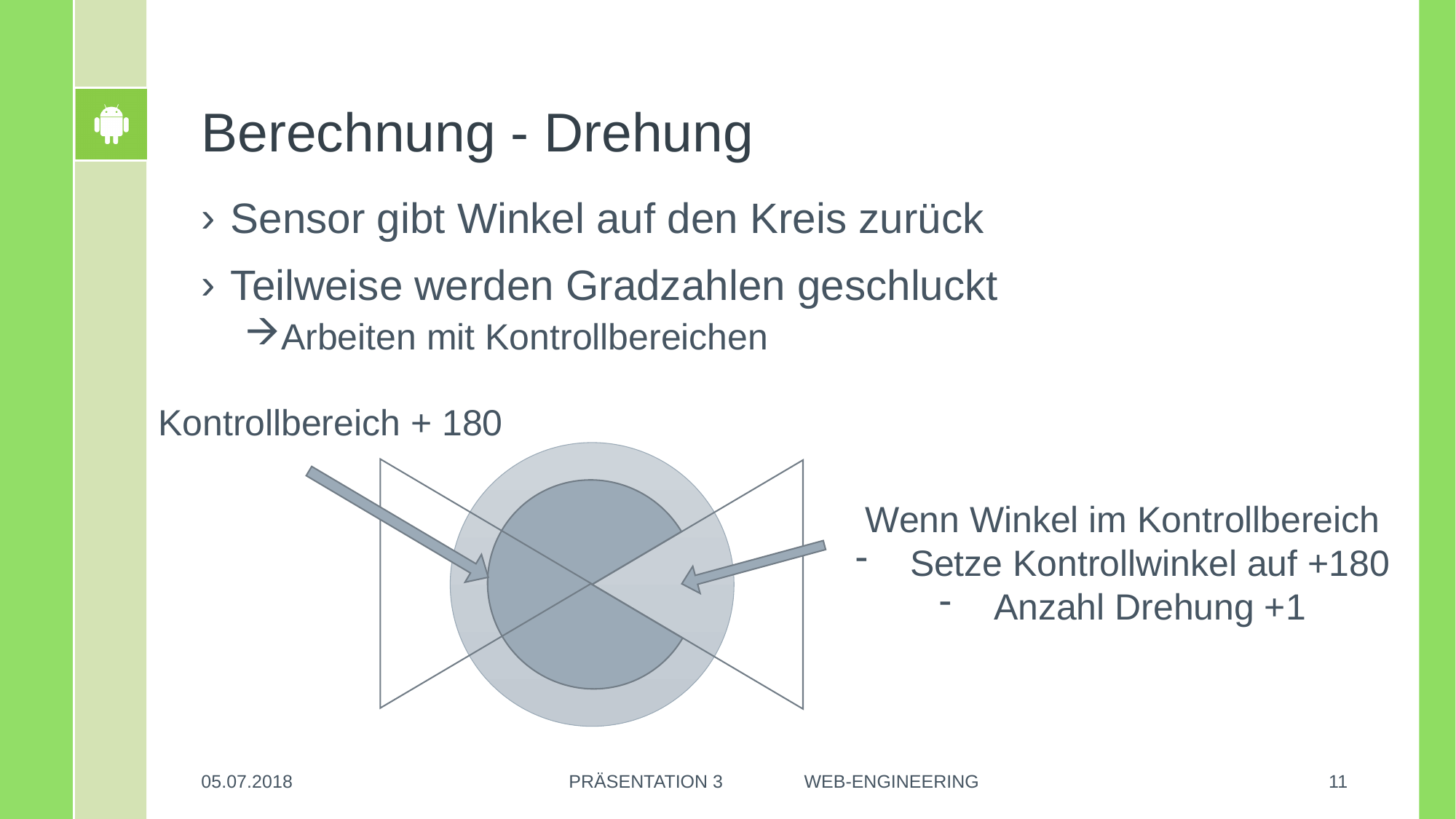

# Berechnung - Drehung
Sensor gibt Winkel auf den Kreis zurück
Teilweise werden Gradzahlen geschluckt
Arbeiten mit Kontrollbereichen

Kontrollbereich + 180

Wenn Winkel im Kontrollbereich
Setze Kontrollwinkel auf +180
Anzahl Drehung +1

05.07.2018
11
Präsentation 3                Web-Engineering